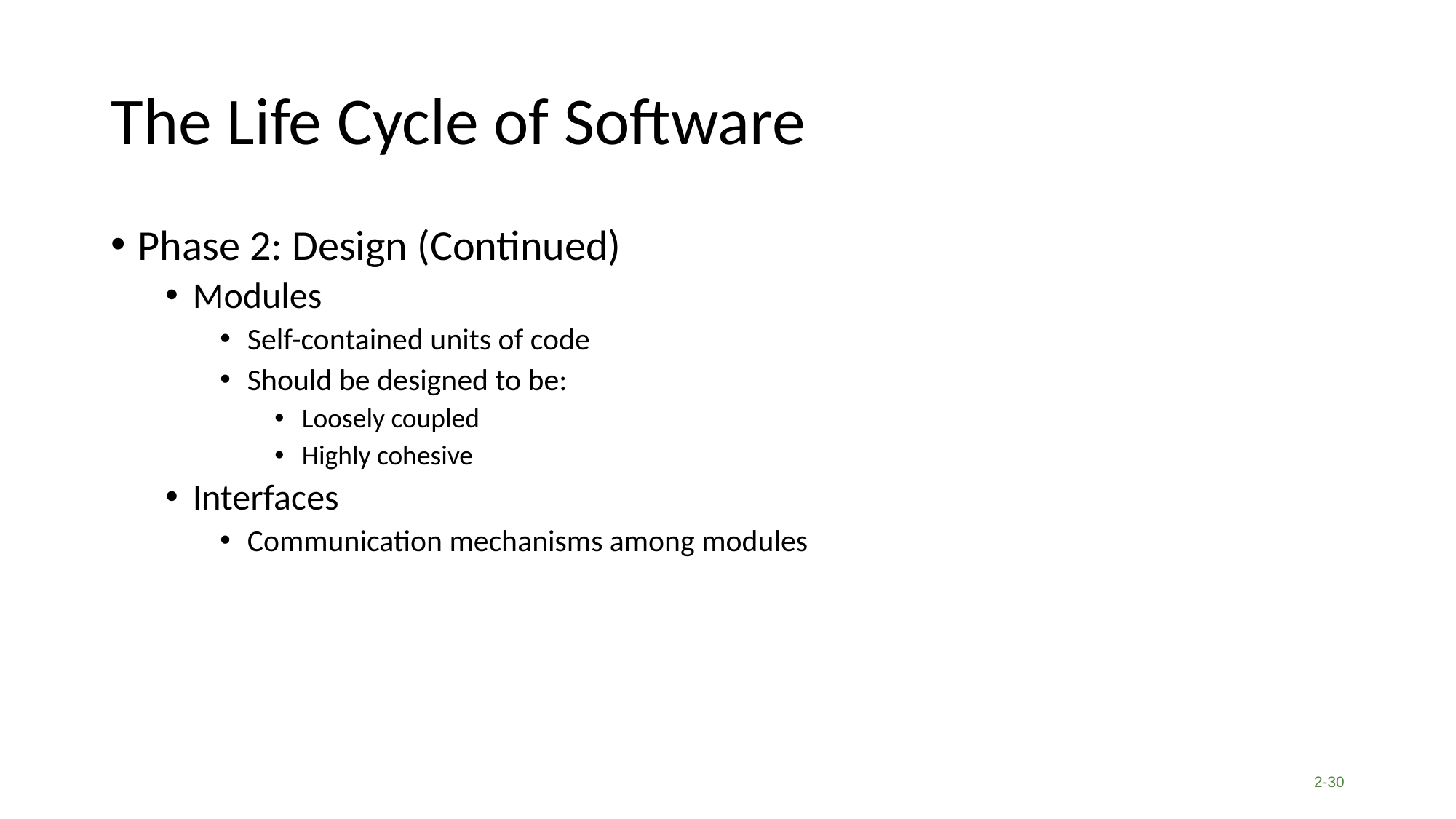

# The Life Cycle of Software
Phase 2: Design (Continued)
Modules
Self-contained units of code
Should be designed to be:
Loosely coupled
Highly cohesive
Interfaces
Communication mechanisms among modules
2-30